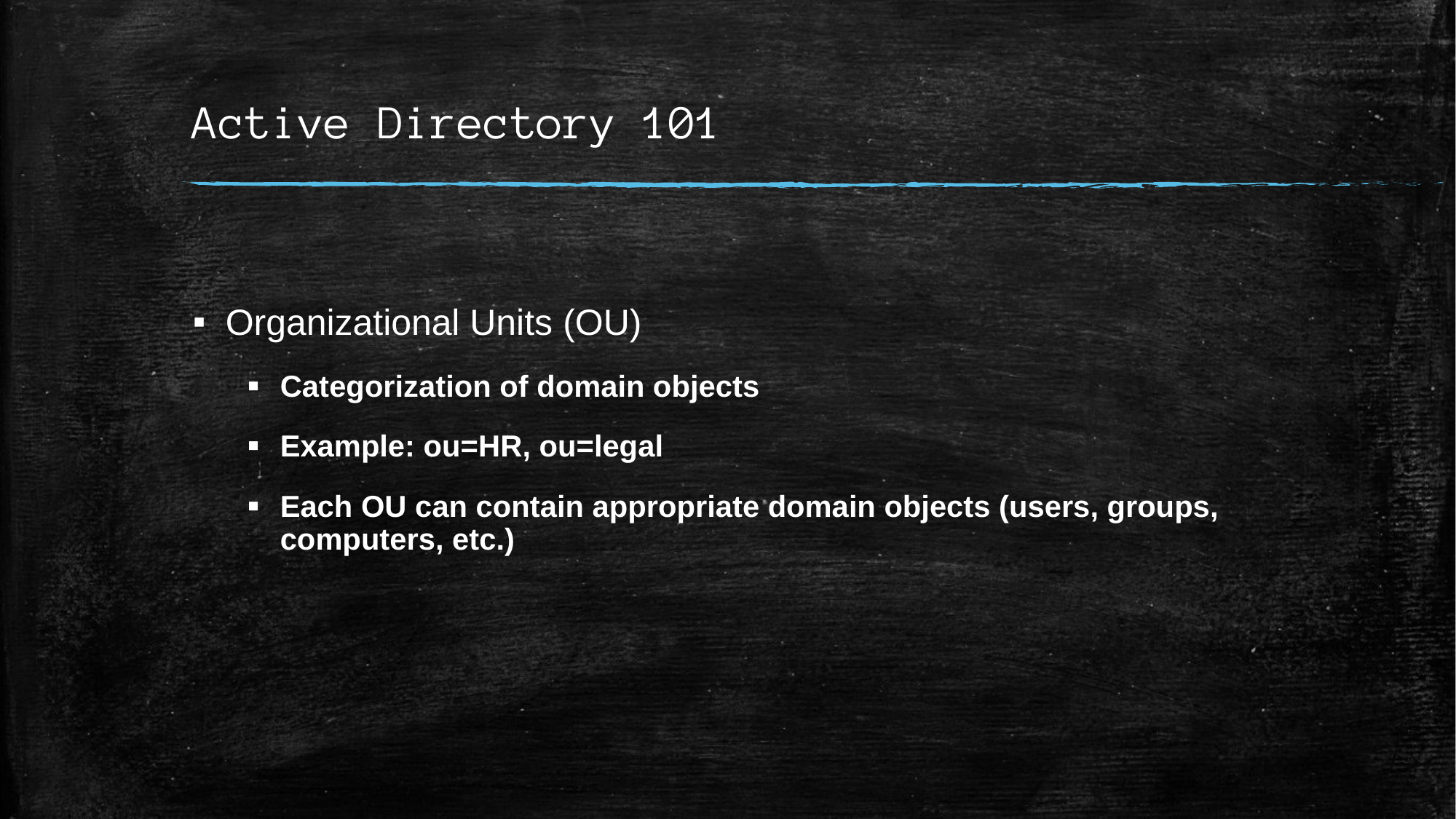

# Active Directory 101

Organizational Units (OU)
Categorization of domain objects
Example: ou=HR, ou=legal
Each OU can contain appropriate domain objects (users, groups, computers, etc.)